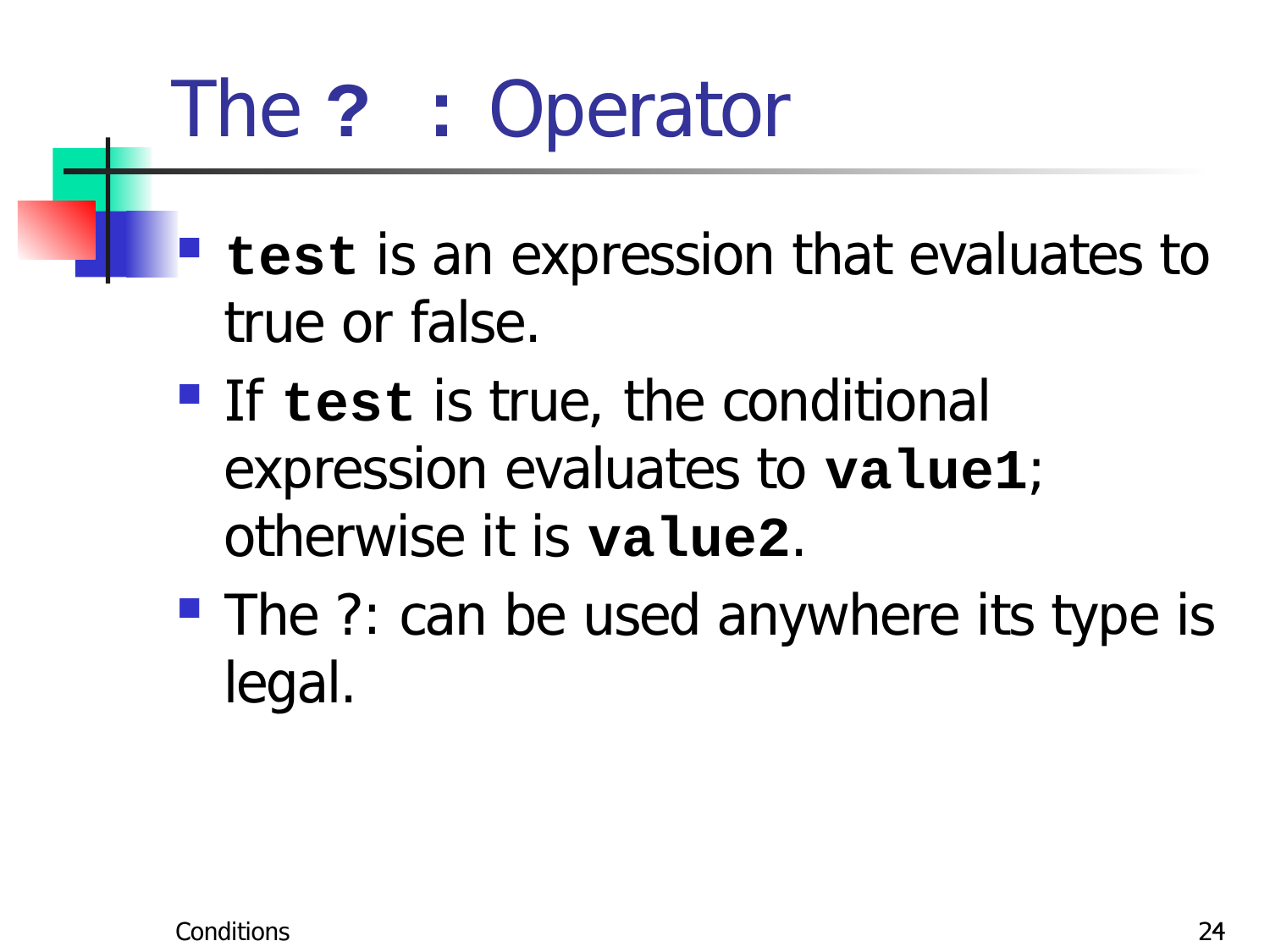

# The ? : Operator
test is an expression that evaluates to true or false.
If test is true, the conditional expression evaluates to value1; otherwise it is value2.
The ?: can be used anywhere its type is legal.
Conditions
24